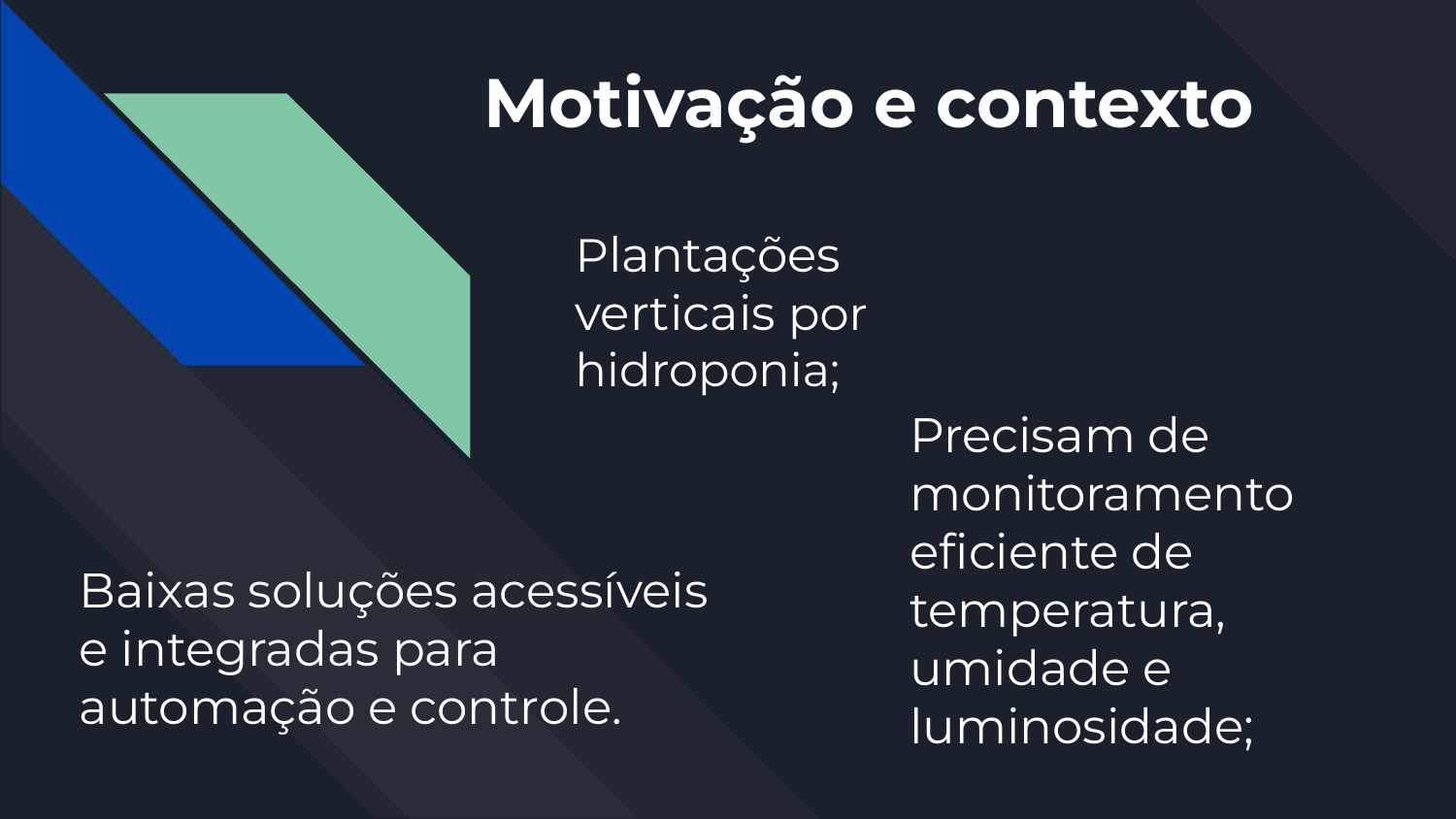

Motivação e contexto
# Plantações verticais por hidroponia;
Precisam de monitoramento eficiente de temperatura, umidade e luminosidade;
Baixas soluções acessíveis e integradas para automação e controle.